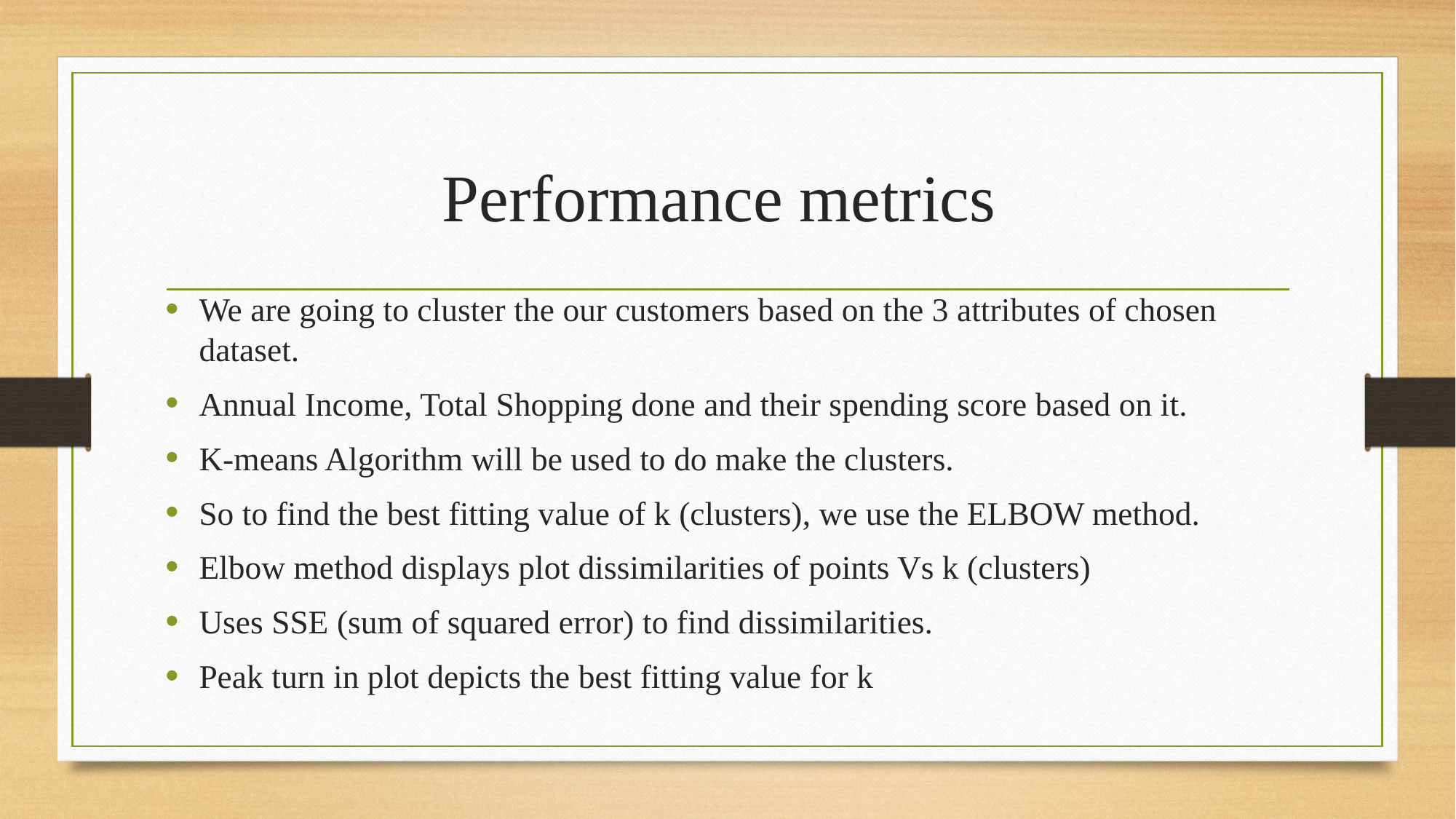

# Performance metrics
We are going to cluster the our customers based on the 3 attributes of chosen dataset.
Annual Income, Total Shopping done and their spending score based on it.
K-means Algorithm will be used to do make the clusters.
So to find the best fitting value of k (clusters), we use the ELBOW method.
Elbow method displays plot dissimilarities of points Vs k (clusters)
Uses SSE (sum of squared error) to find dissimilarities.
Peak turn in plot depicts the best fitting value for k